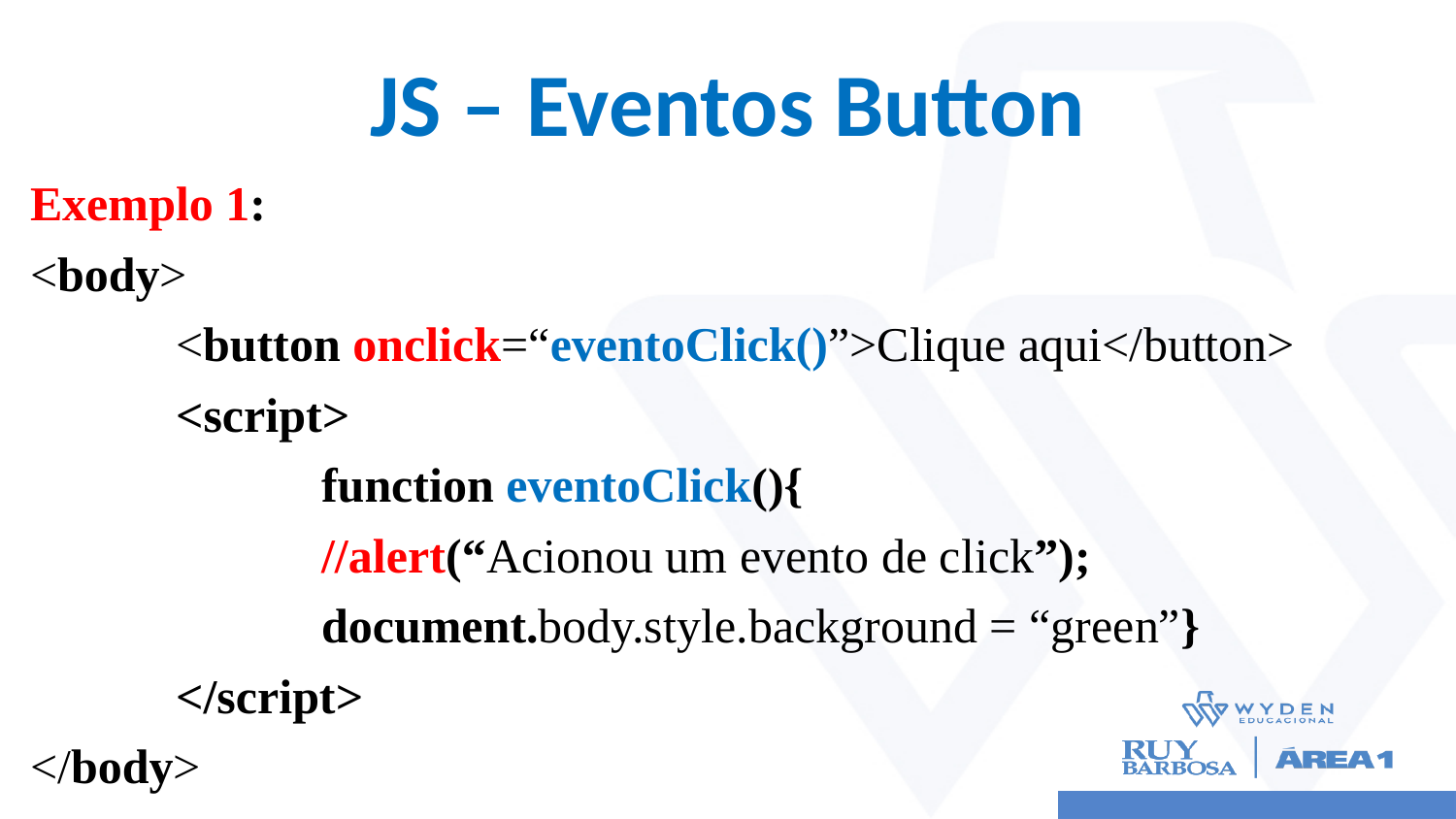

# JS – Eventos Button
Exemplo 1:
<body>
	<button onclick=“eventoClick()”>Clique aqui</button>
	<script>
		function eventoClick(){
		//alert(“Acionou um evento de click”);
		document.body.style.background = “green”}
	</script>
</body>